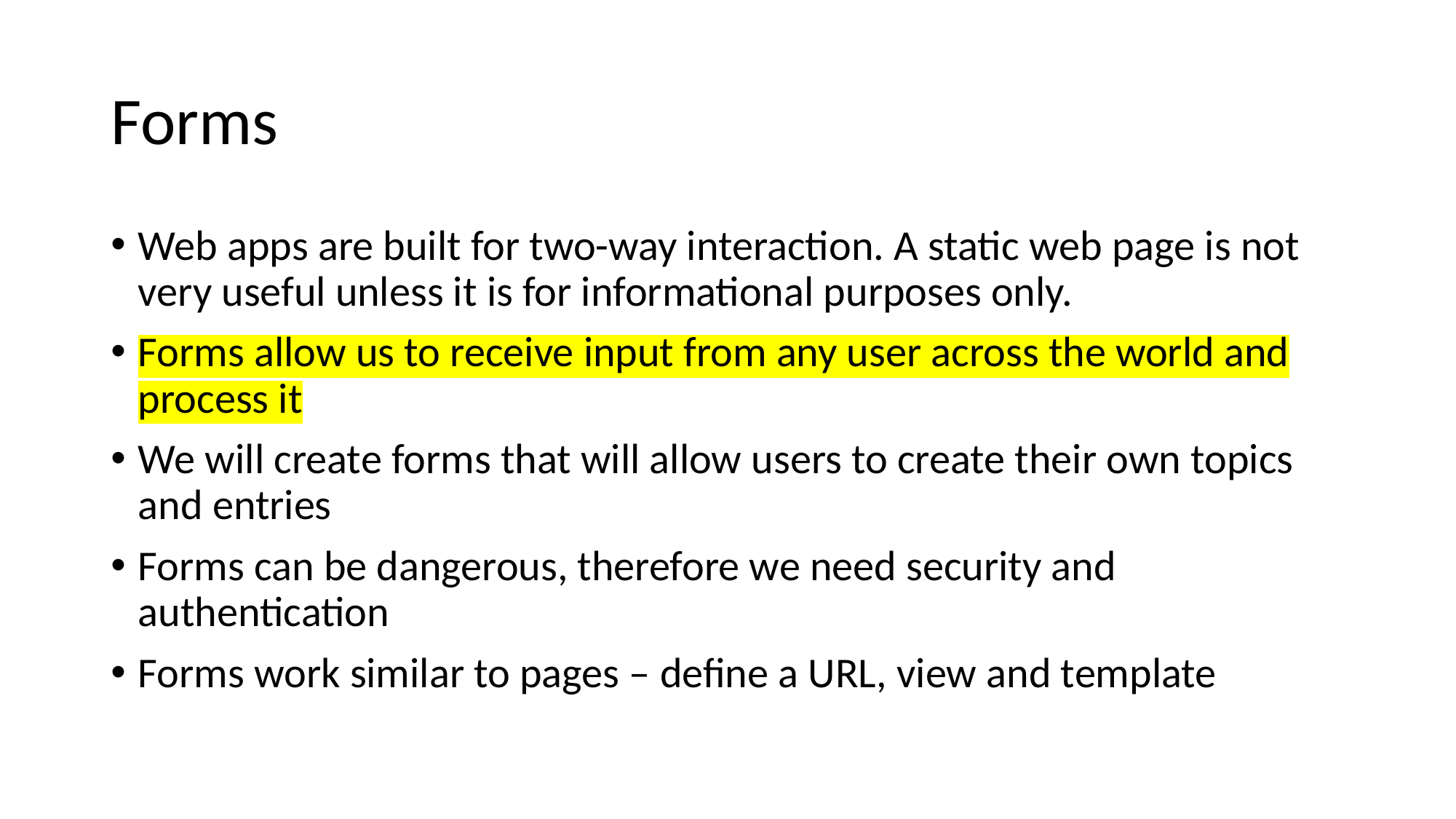

# Forms
Web apps are built for two-way interaction. A static web page is not very useful unless it is for informational purposes only.
Forms allow us to receive input from any user across the world and process it
We will create forms that will allow users to create their own topics and entries
Forms can be dangerous, therefore we need security and authentication
Forms work similar to pages – define a URL, view and template